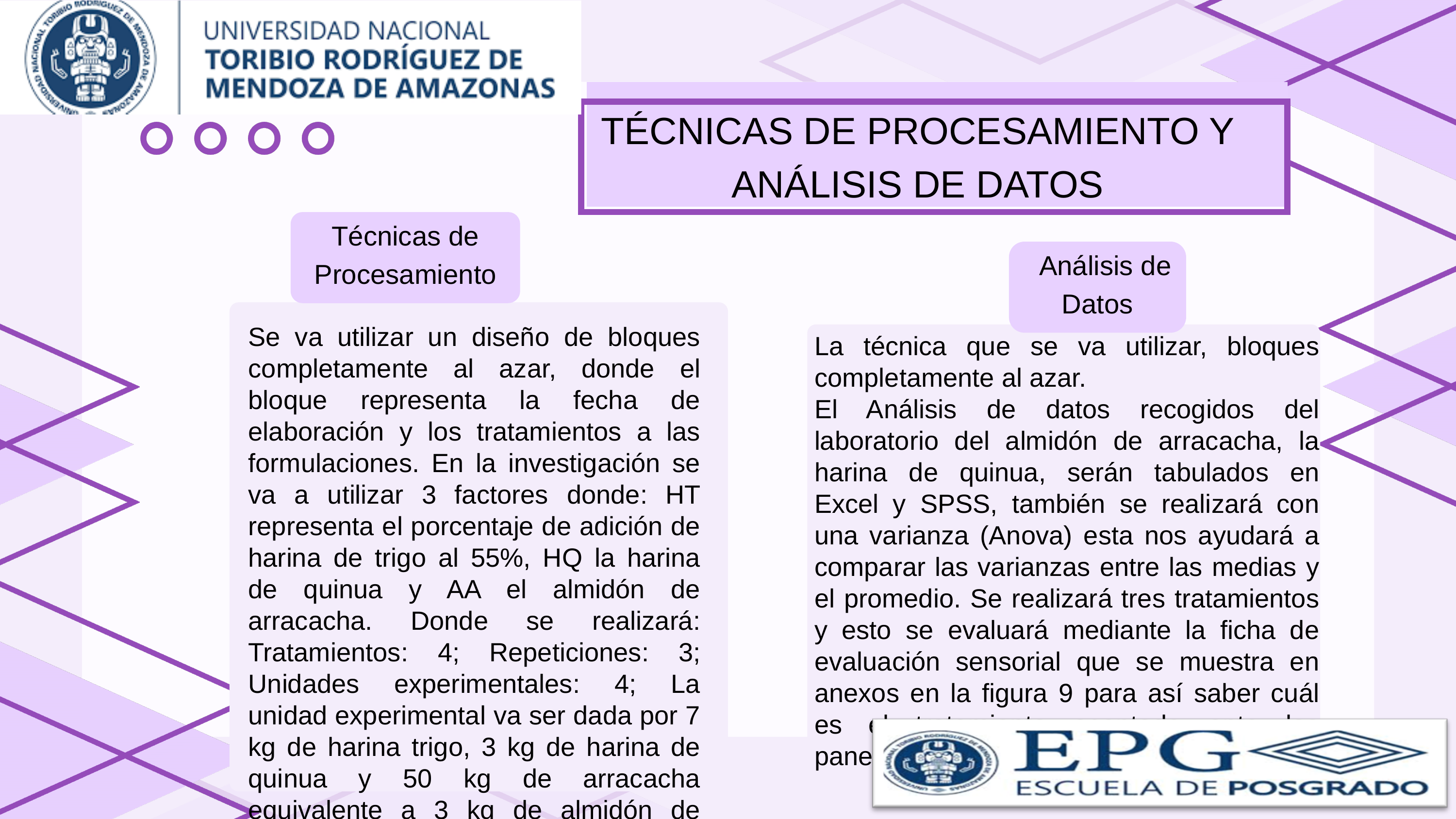

Borcelle University

TÉCNICAS DE PROCESAMIENTO Y ANÁLISIS DE DATOS

Técnicas de Procesamiento

  Análisis de Datos

Se va utilizar un diseño de bloques completamente al azar, donde el bloque representa la fecha de elaboración y los tratamientos a las formulaciones. En la investigación se va a utilizar 3 factores donde: HT representa el porcentaje de adición de harina de trigo al 55%, HQ la harina de quinua y AA el almidón de arracacha. Donde se realizará: Tratamientos: 4; Repeticiones: 3; Unidades experimentales: 4; La unidad experimental va ser dada por 7 kg de harina trigo, 3 kg de harina de quinua y 50 kg de arracacha equivalente a 3 kg de almidón de arracacha

La técnica que se va utilizar, bloques completamente al azar.
El Análisis de datos recogidos del laboratorio del almidón de arracacha, la harina de quinua, serán tabulados en Excel y SPSS, también se realizará con una varianza (Anova) esta nos ayudará a comparar las varianzas entre las medias y el promedio. Se realizará tres tratamientos y esto se evaluará mediante la ficha de evaluación sensorial que se muestra en anexos en la figura 9 para así saber cuál es el tratamiento aceptado ante los panelistas no entrenados

Informatics Engineering | 2024